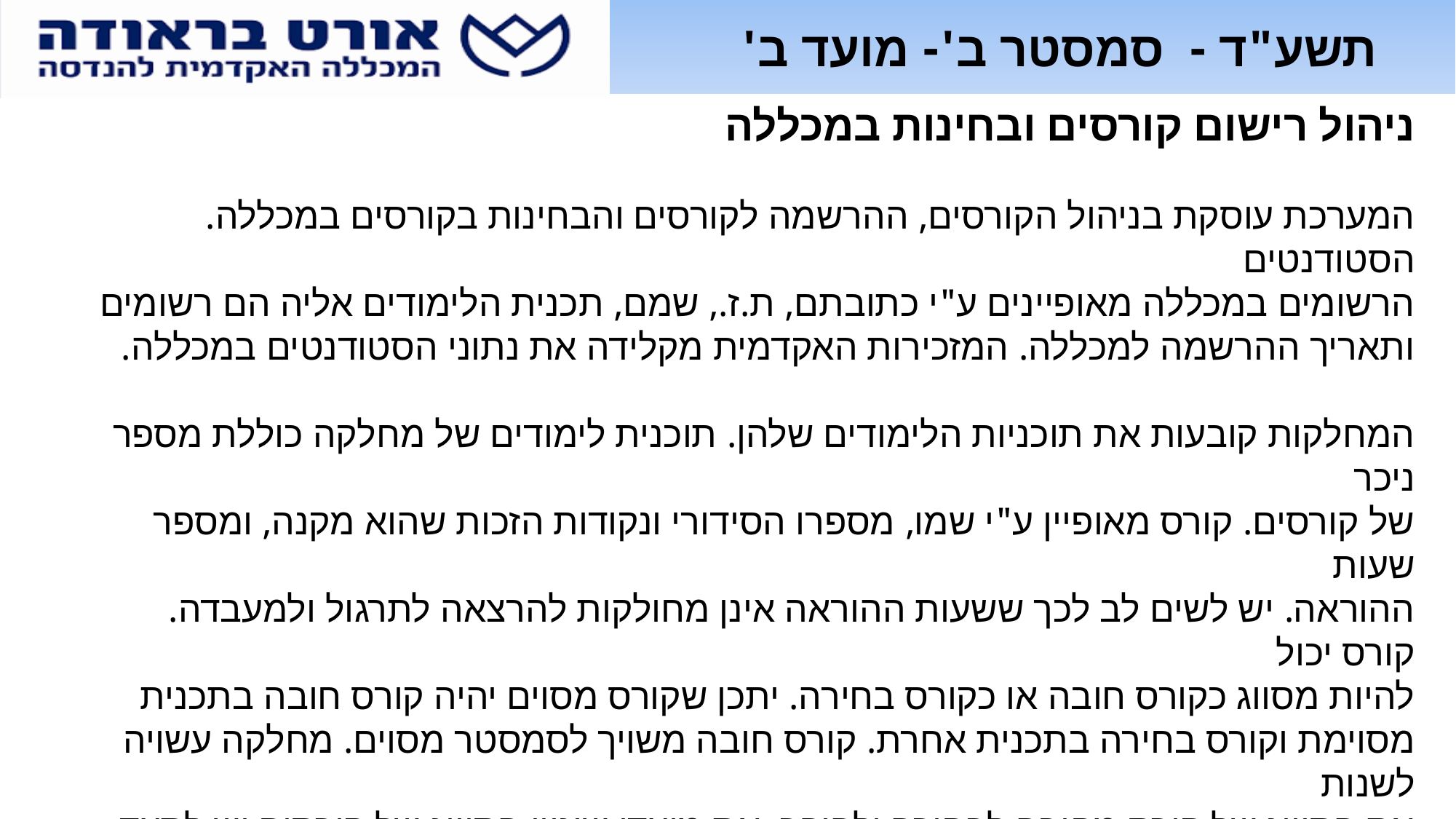

תשע"ד -  סמסטר ב'- מועד ב'
ניהול רישום קורסים ובחינות במכללה

המערכת עוסקת בניהול הקורסים, ההרשמה לקורסים והבחינות בקורסים במכללה. הסטודנטים
הרשומים במכללה מאופיינים ע"י כתובתם, ת.ז., שמם, תכנית הלימודים אליה הם רשומים
ותאריך ההרשמה למכללה. המזכירות האקדמית מקלידה את נתוני הסטודנטים במכללה.

המחלקות קובעות את תוכניות הלימודים שלהן. תוכנית לימודים של מחלקה כוללת מספר ניכר
של קורסים. קורס מאופיין ע"י שמו, מספרו הסידורי ונקודות הזכות שהוא מקנה, ומספר שעות
ההוראה. יש לשים לב לכך ששעות ההוראה אינן מחולקות להרצאה לתרגול ולמעבדה. קורס יכול
להיות מסווג כקורס חובה או כקורס בחירה. יתכן שקורס מסוים יהיה קורס חובה בתכנית
מסוימת וקורס בחירה בתכנית אחרת. קורס חובה משויך לסמסטר מסוים. מחלקה עשויה לשנות
את הסיווג של קורס מחובה לבחירה ולהיפך. את מועדי שינויי הסיווג של קורסים יש לתעד.
ניתן גם להוציא קורס מתכנית הלימודים.
ישנה גמישות מסוימת בבחירת קורסים: במקום קורס מסוים יכול סטודנט לבחור קורס חופף (למשל "ניתוח מערכות מידע" ו"מבוא להנדסת תעשיה"), ובמקום קורס מסוים יכול סטודנט לבחור בקורס מקיף יותר –(למשל "חדו"א 1" ו"חדו"א 1מ").